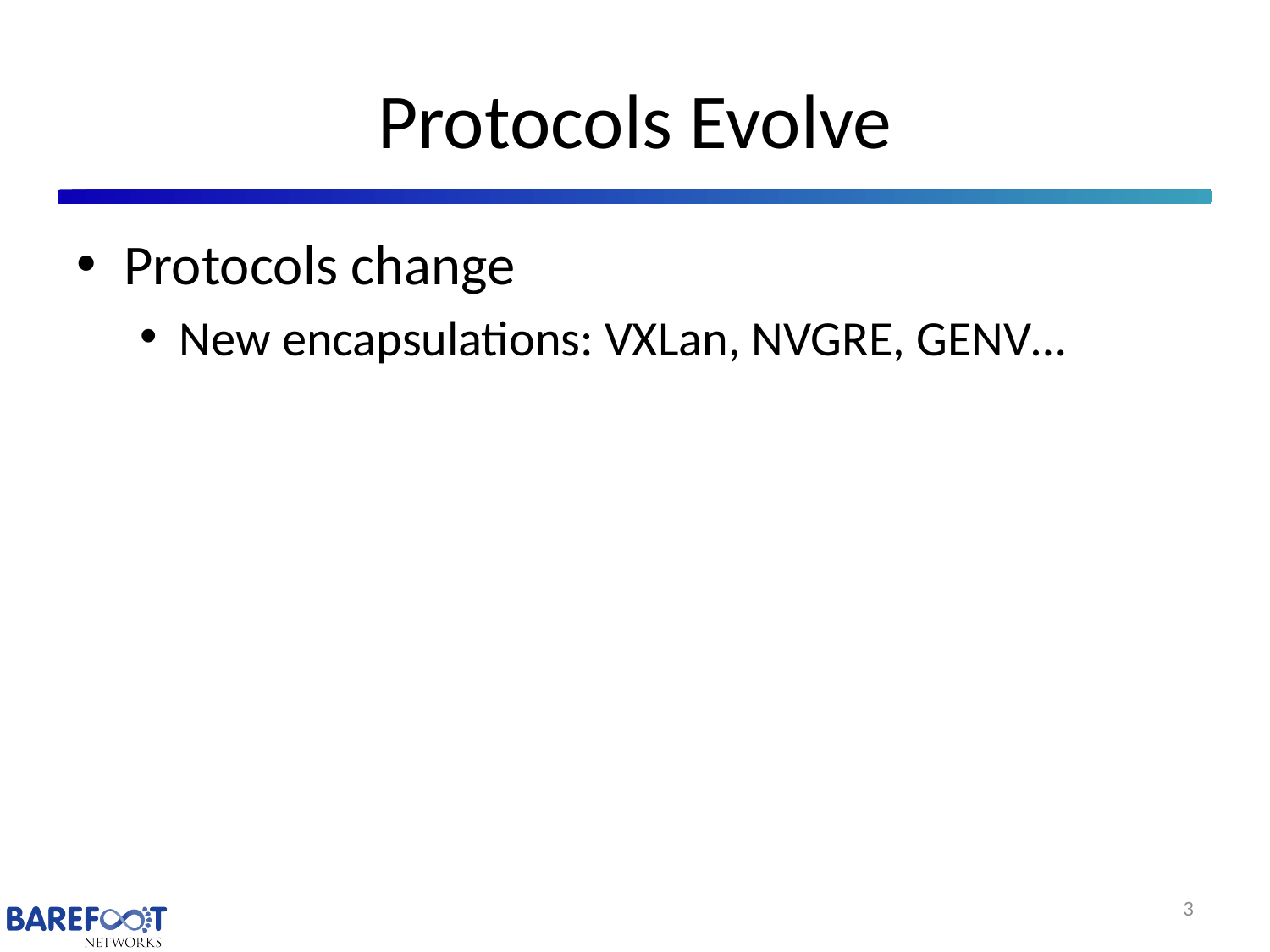

# Protocols Evolve
Protocols change
New encapsulations: VXLan, NVGRE, GENV…
3